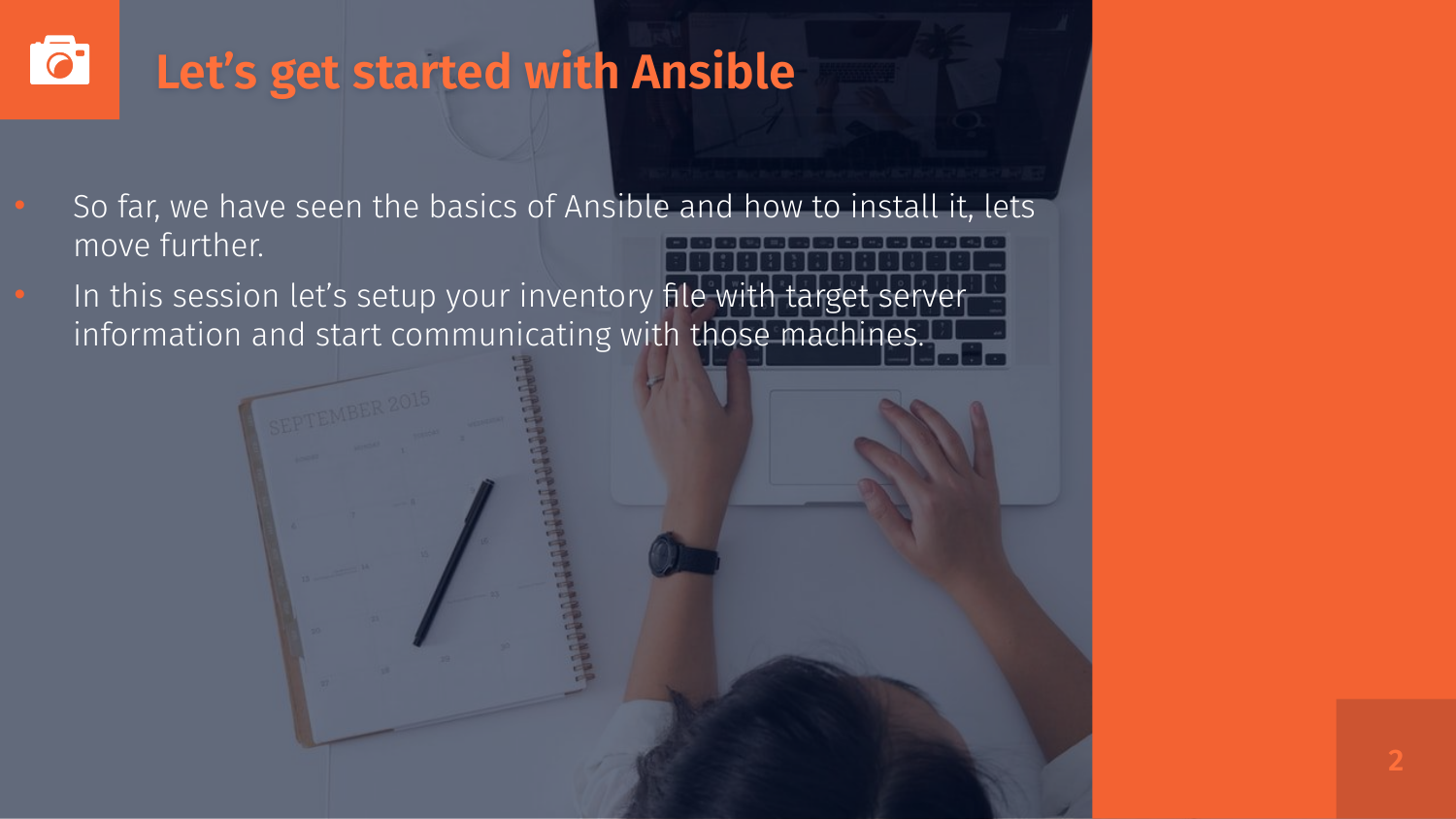

# Let’s get started with Ansible

So far, we have seen the basics of Ansible and how to install it, lets move further.
In this session let’s setup your inventory file with target server information and start communicating with those machines.
2